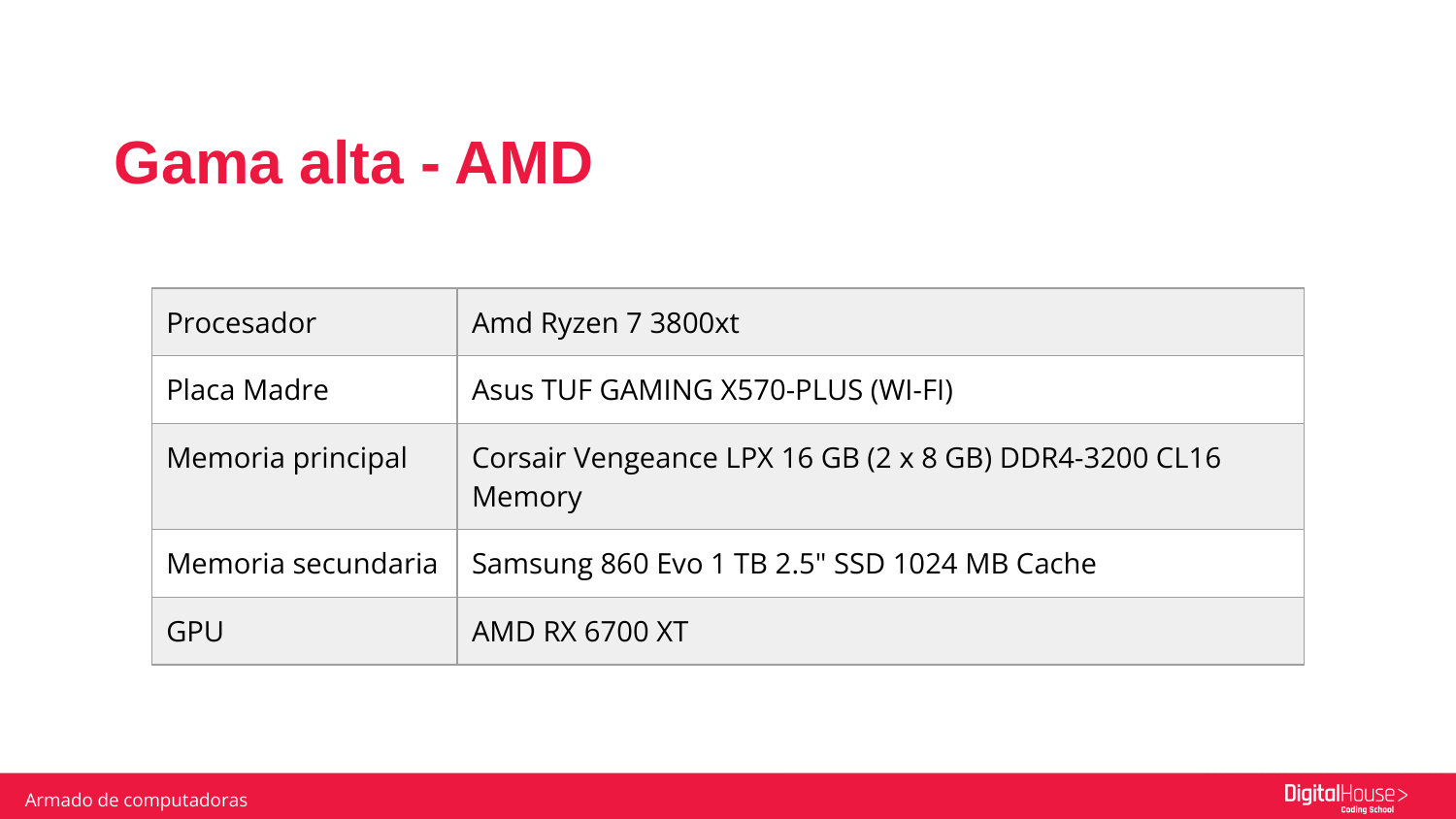

Gama alta - AMD

| Procesador | Amd Ryzen 7 3800xt |
| --- | --- |
| Placa Madre | Asus TUF GAMING X570-PLUS (WI-FI) |
| Memoria principal | Corsair Vengeance LPX 16 GB (2 x 8 GB) DDR4-3200 CL16 Memory |
| Memoria secundaria | Samsung 860 Evo 1 TB 2.5" SSD 1024 MB Cache |
| GPU | AMD RX 6700 XT |